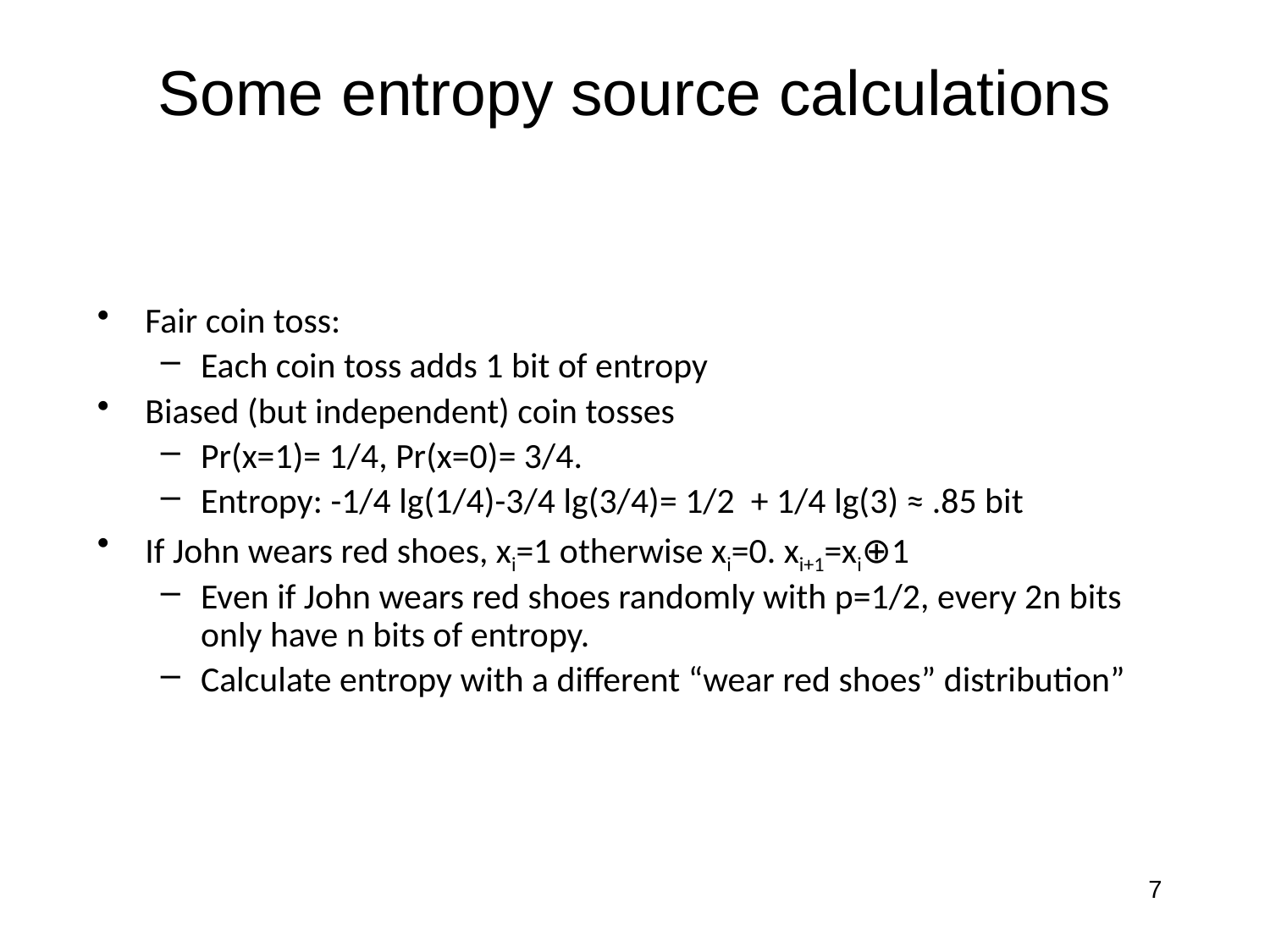

# Some entropy source calculations
Fair coin toss:
Each coin toss adds 1 bit of entropy
Biased (but independent) coin tosses
Pr(x=1)= 1/4, Pr(x=0)= 3/4.
Entropy: -1/4 lg(1/4)-3/4 lg(3/4)= 1/2  + 1/4 lg(3) ≈ .85 bit
If John wears red shoes, xi=1 otherwise xi=0. xi+1=xi⊕1
Even if John wears red shoes randomly with p=1/2, every 2n bits only have n bits of entropy.
Calculate entropy with a different “wear red shoes” distribution”

7